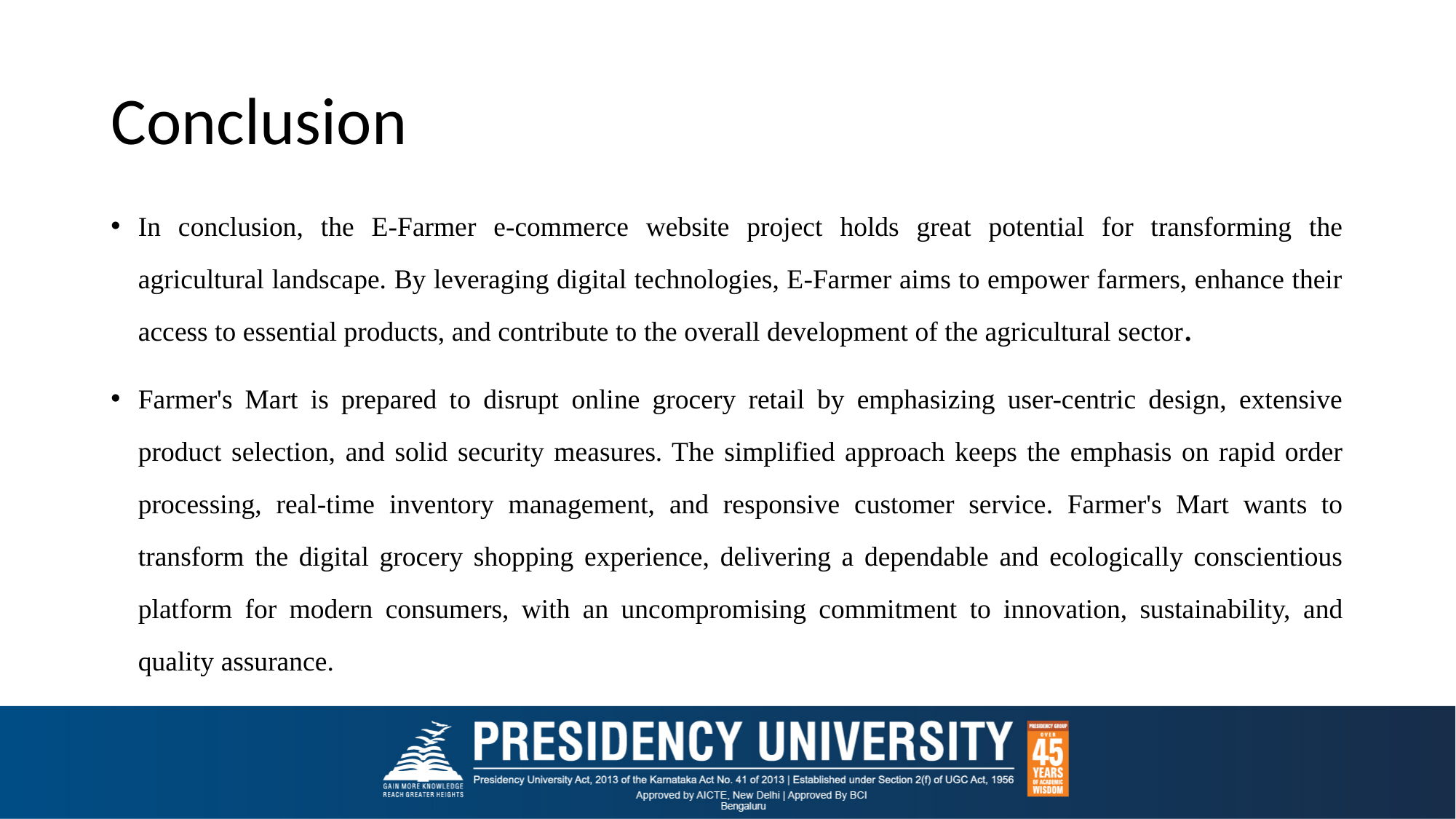

# Conclusion
In conclusion, the E-Farmer e-commerce website project holds great potential for transforming the agricultural landscape. By leveraging digital technologies, E-Farmer aims to empower farmers, enhance their access to essential products, and contribute to the overall development of the agricultural sector.
Farmer's Mart is prepared to disrupt online grocery retail by emphasizing user-centric design, extensive product selection, and solid security measures. The simplified approach keeps the emphasis on rapid order processing, real-time inventory management, and responsive customer service. Farmer's Mart wants to transform the digital grocery shopping experience, delivering a dependable and ecologically conscientious platform for modern consumers, with an uncompromising commitment to innovation, sustainability, and quality assurance.